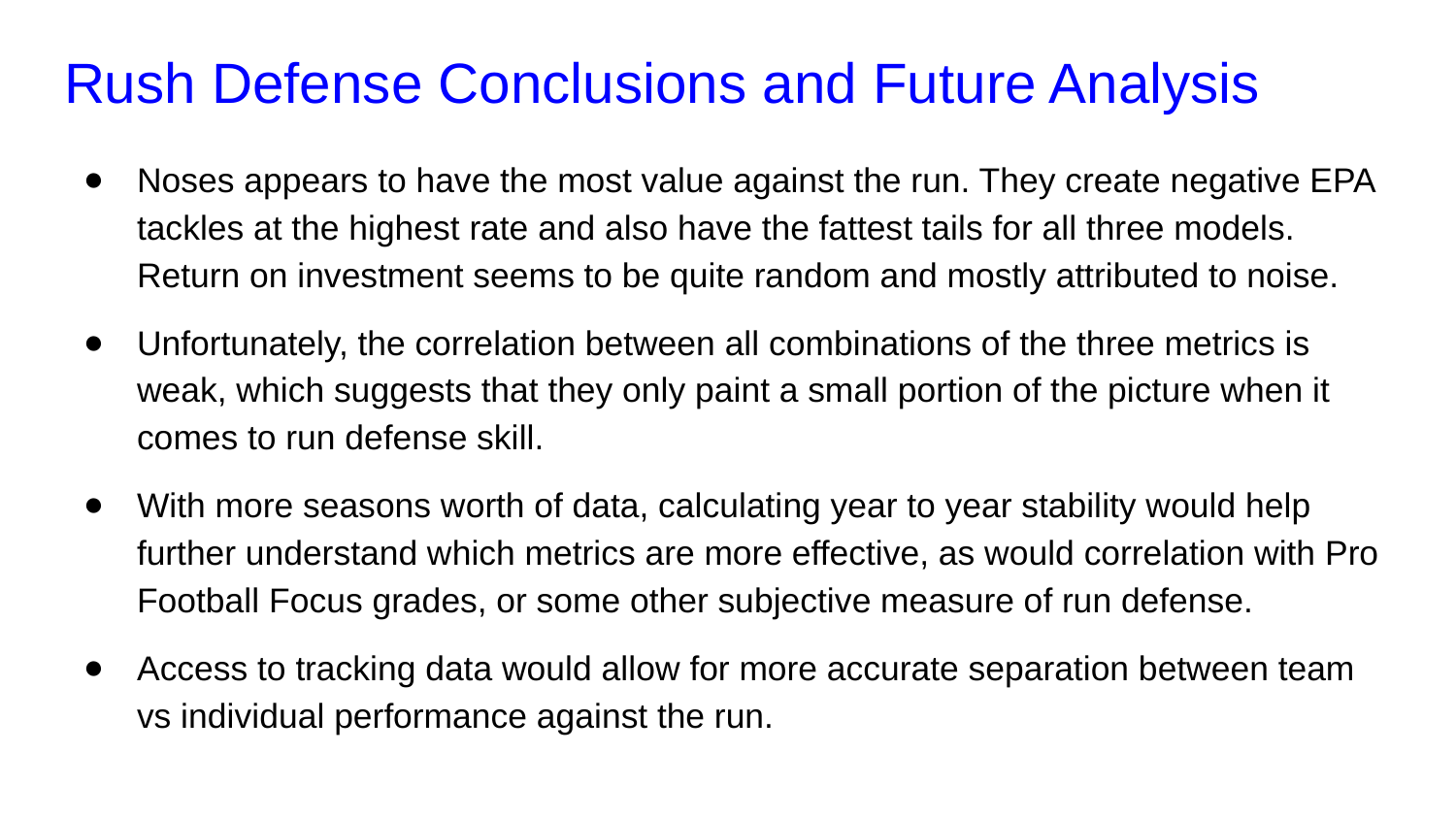

# Rush Defense Conclusions and Future Analysis
Noses appears to have the most value against the run. They create negative EPA tackles at the highest rate and also have the fattest tails for all three models. Return on investment seems to be quite random and mostly attributed to noise.
Unfortunately, the correlation between all combinations of the three metrics is weak, which suggests that they only paint a small portion of the picture when it comes to run defense skill.
With more seasons worth of data, calculating year to year stability would help further understand which metrics are more effective, as would correlation with Pro Football Focus grades, or some other subjective measure of run defense.
Access to tracking data would allow for more accurate separation between team vs individual performance against the run.